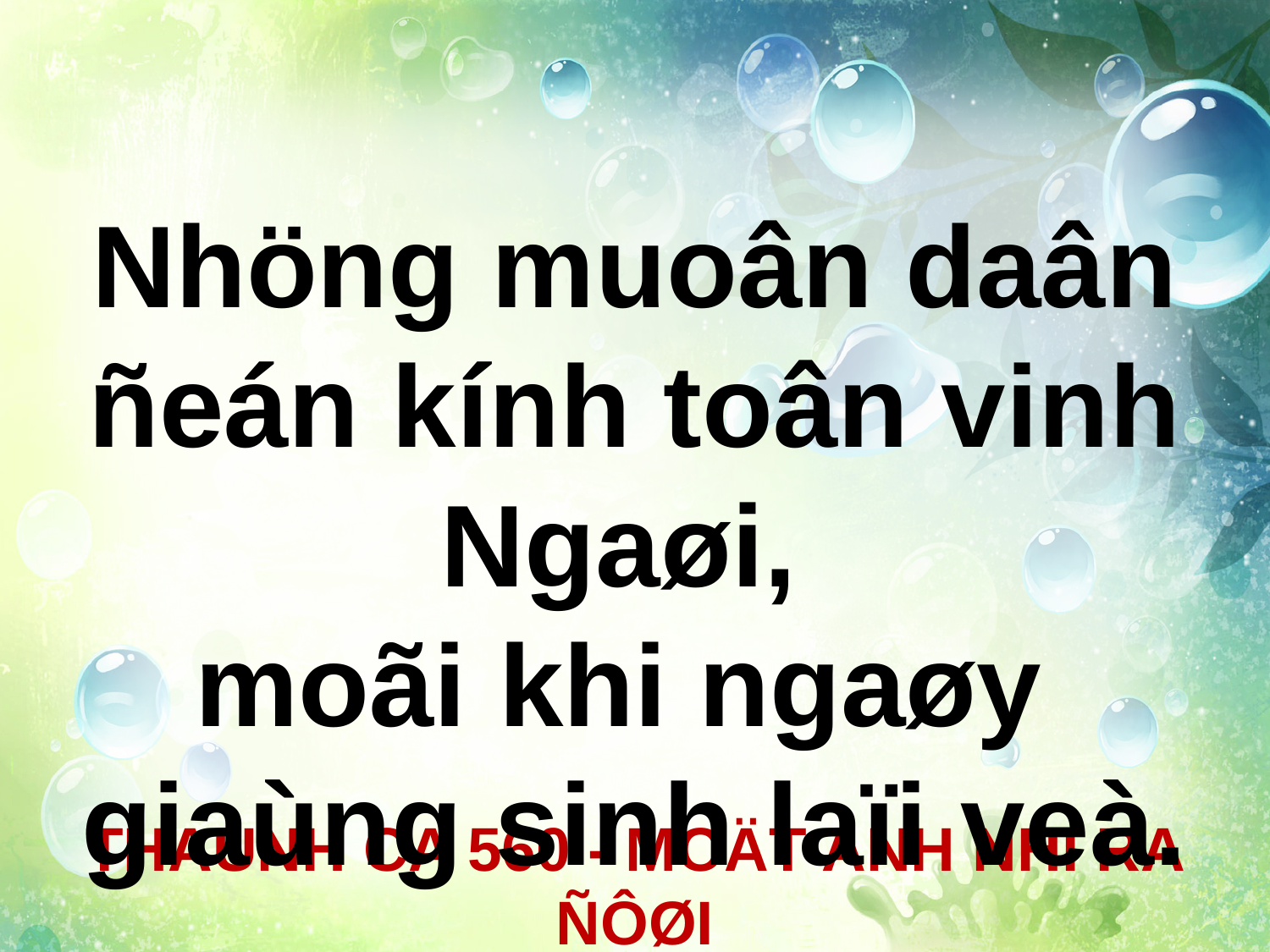

Nhöng muoân daân ñeán kính toân vinh Ngaøi,
moãi khi ngaøy
giaùng sinh laïi veà.
THAÙNH CA 560 - MOÄT ANH NHI RA ÑÔØI